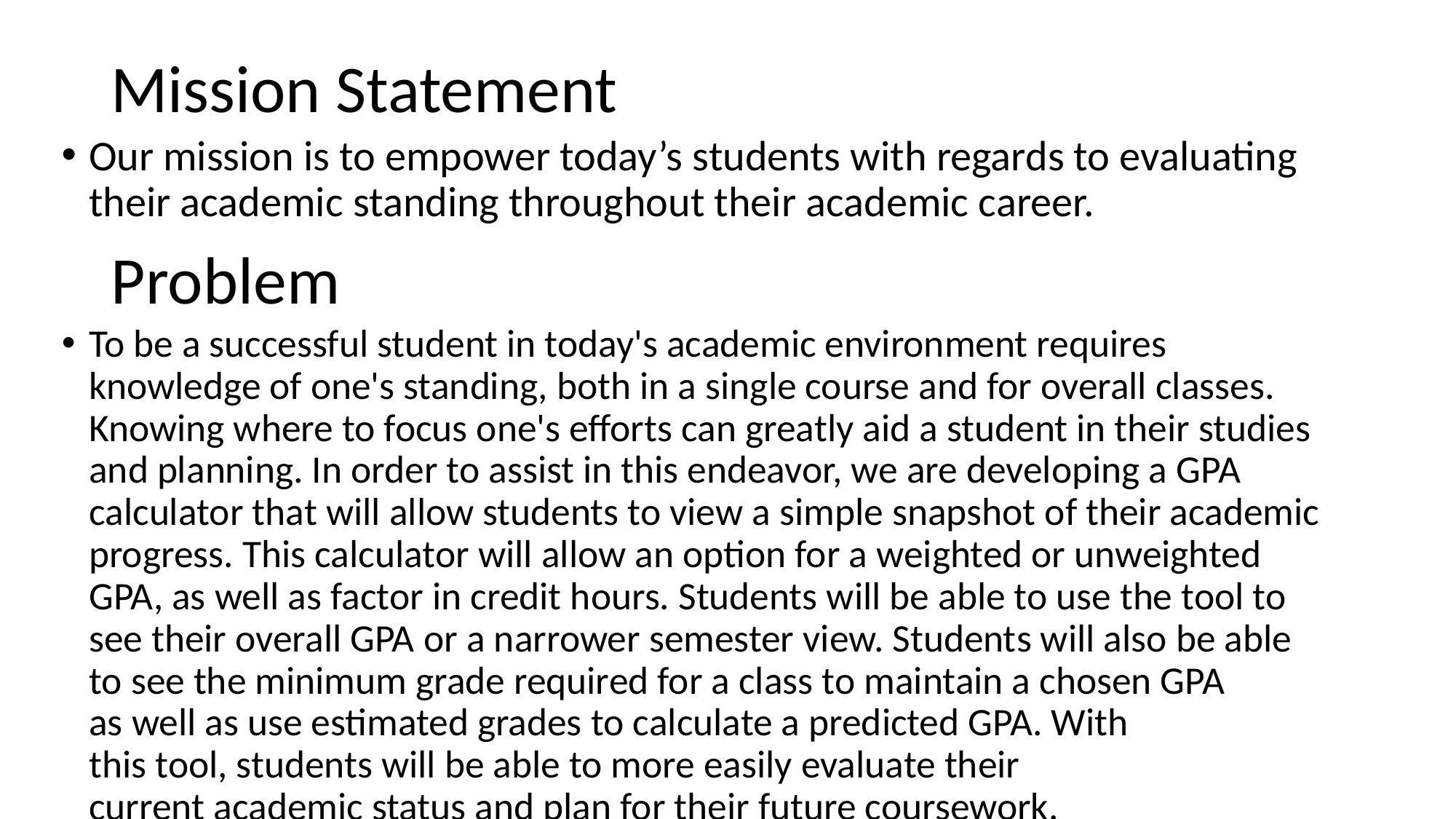

# Mission Statement
Our mission is to empower today’s students with regards to evaluating their academic standing throughout their academic career.
Problem
To be a successful student in today's academic environment requires knowledge of one's standing, both in a single course and for overall classes. Knowing where to focus one's efforts can greatly aid a student in their studies and planning. In order to assist in this endeavor, we are developing a GPA calculator that will allow students to view a simple snapshot of their academic progress. This calculator will allow an option for a weighted or unweighted GPA, as well as factor in credit hours. Students will be able to use the tool to see their overall GPA or a narrower semester view. Students will also be able to see the minimum grade required for a class to maintain a chosen GPA as well as use estimated grades to calculate a predicted GPA. With this tool, students will be able to more easily evaluate their current academic status and plan for their future coursework.